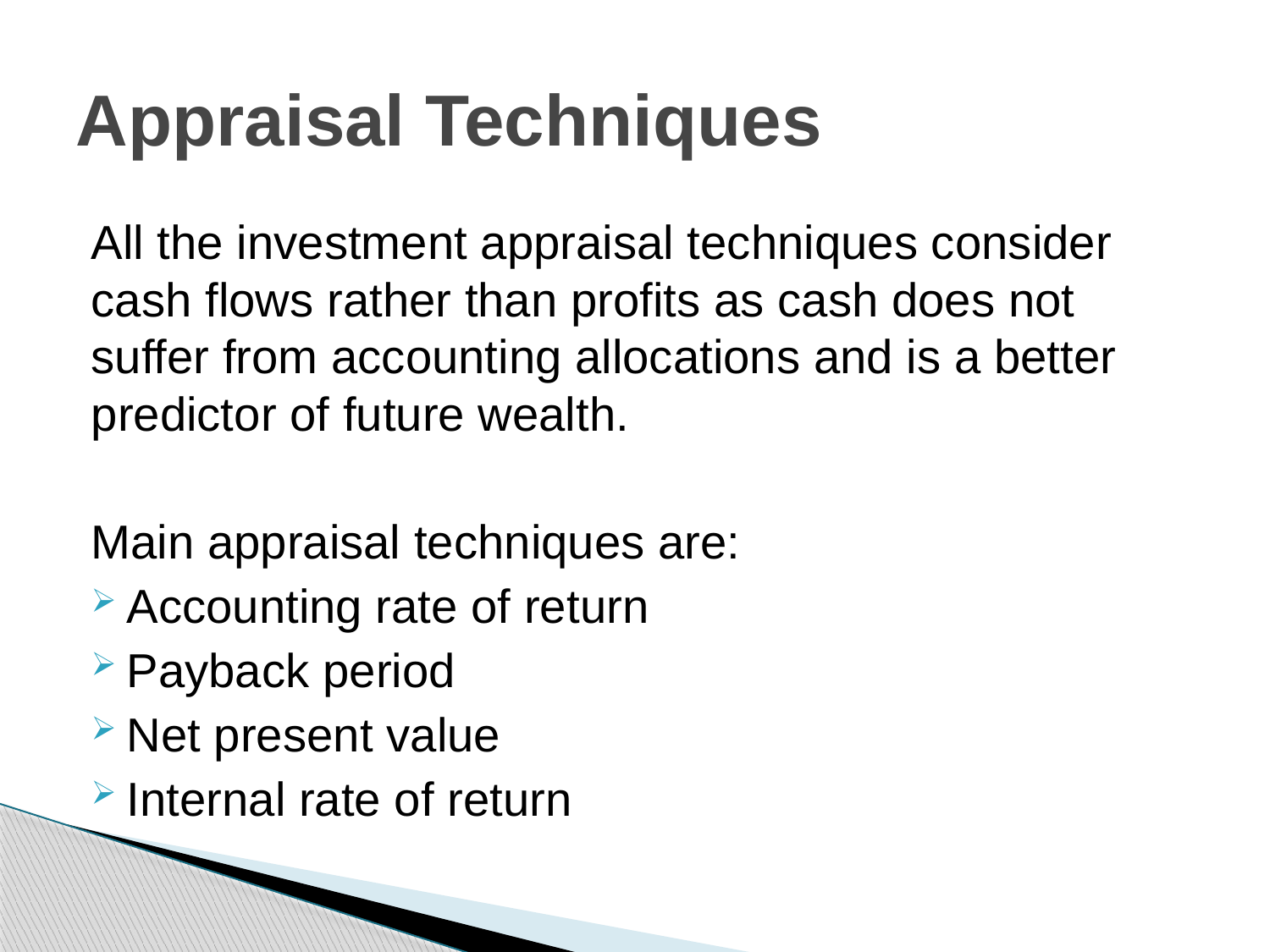

# Appraisal Techniques
All the investment appraisal techniques consider cash flows rather than profits as cash does not suffer from accounting allocations and is a better predictor of future wealth.

Main appraisal techniques are:
Accounting rate of return
Payback period
Net present value
Internal rate of return